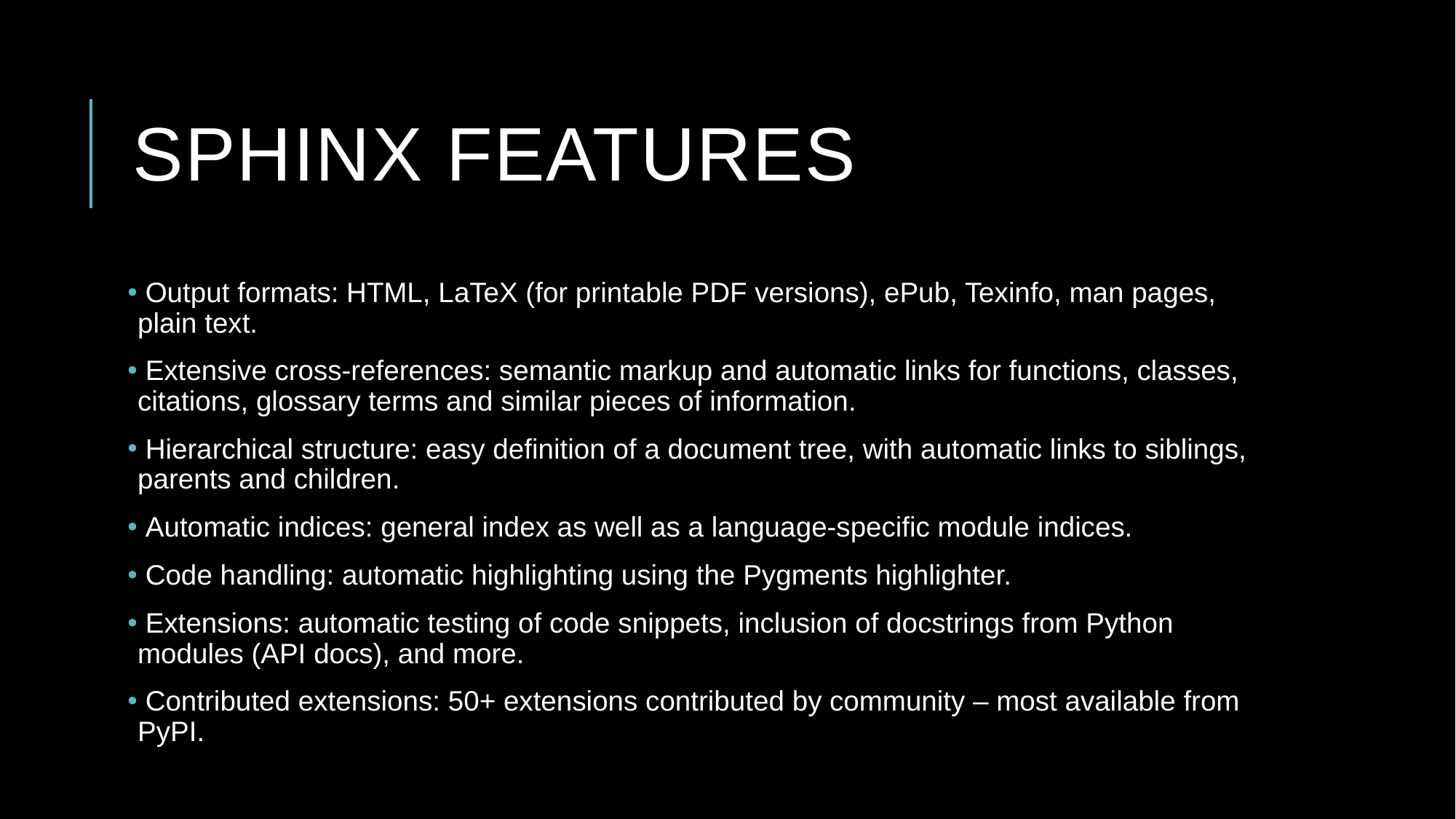

# Sphinx features
 Output formats: HTML, LaTeX (for printable PDF versions), ePub, Texinfo, man pages, plain text.
 Extensive cross-references: semantic markup and automatic links for functions, classes, citations, glossary terms and similar pieces of information.
 Hierarchical structure: easy definition of a document tree, with automatic links to siblings, parents and children.
 Automatic indices: general index as well as a language-specific module indices.
 Code handling: automatic highlighting using the Pygments highlighter.
 Extensions: automatic testing of code snippets, inclusion of docstrings from Python modules (API docs), and more.
 Contributed extensions: 50+ extensions contributed by community – most available from PyPI.